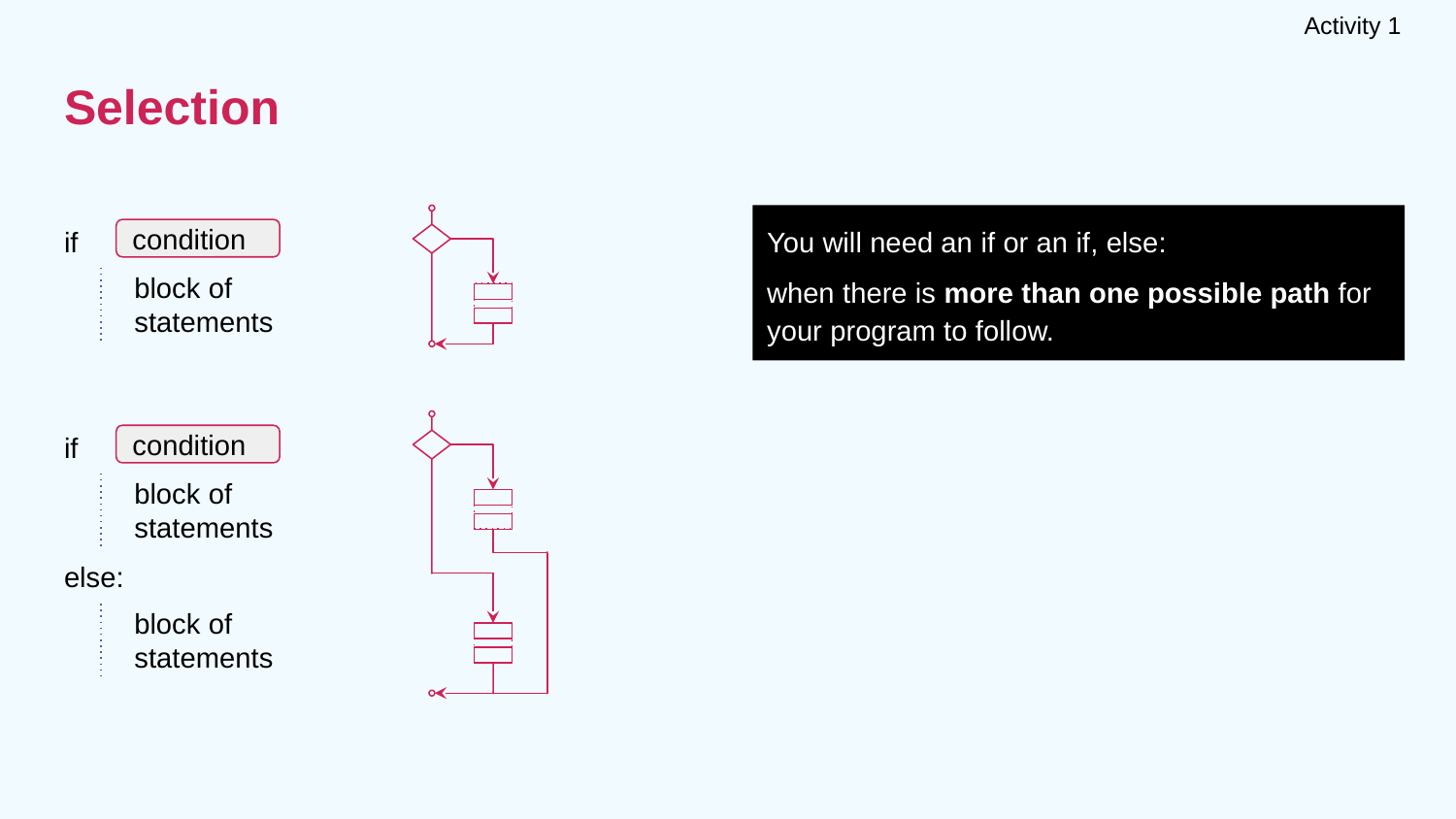

Activity 1
Selection

You will need an if or an if, else:
when there is more than one possible path for your program to follow.
if           :

condition
block of statements

if           :

else:

condition
block of statements
block of statements